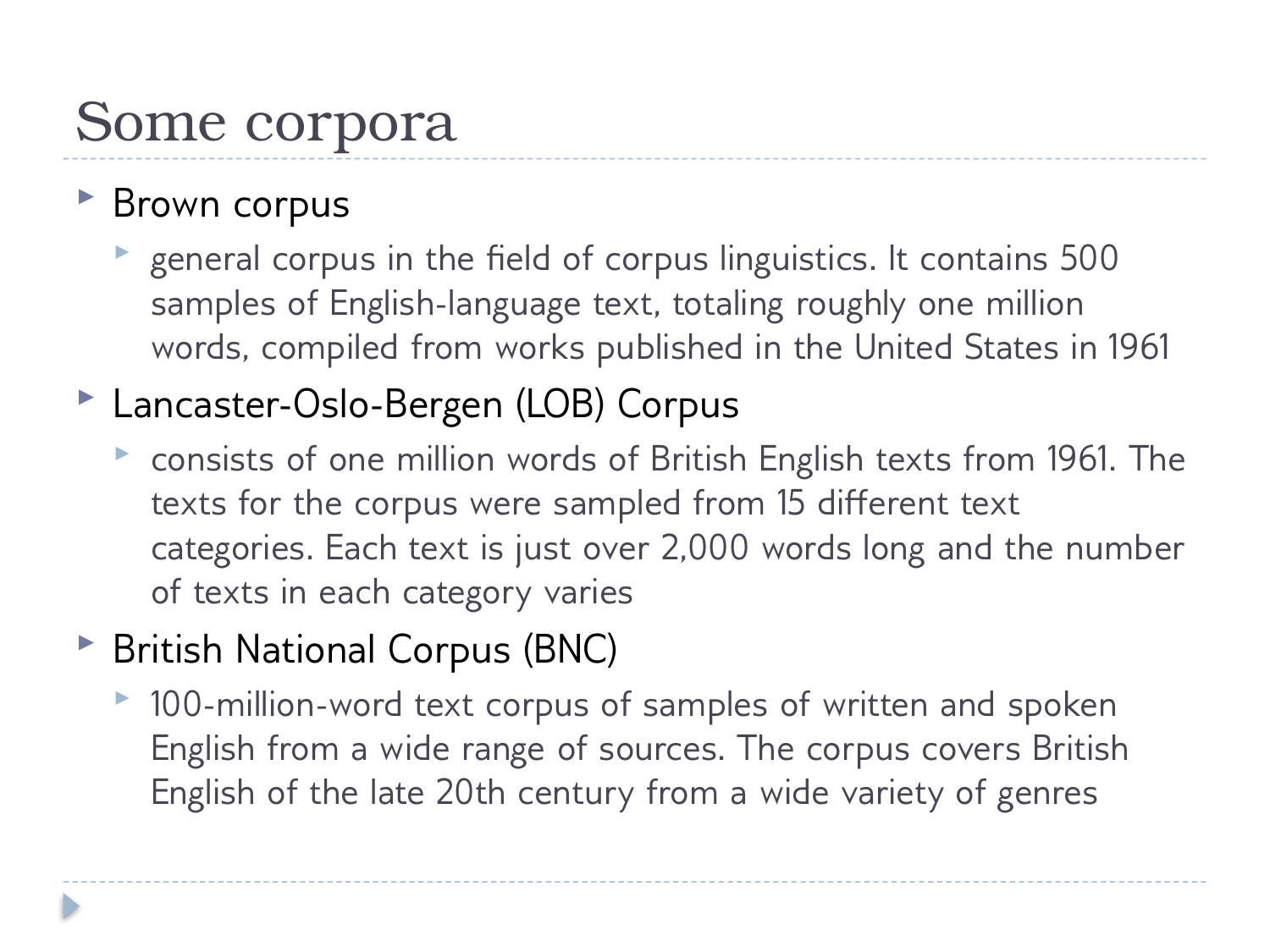

# Some corpora
Brown corpus
general corpus in the field of corpus linguistics. It contains 500 samples of English-language text, totaling roughly one million words, compiled from works published in the United States in 1961
Lancaster-Oslo-Bergen (LOB) Corpus
consists of one million words of British English texts from 1961. The texts for the corpus were sampled from 15 different text categories. Each text is just over 2,000 words long and the number of texts in each category varies
British National Corpus (BNC)
100-million-word text corpus of samples of written and spoken English from a wide range of sources. The corpus covers British English of the late 20th century from a wide variety of genres